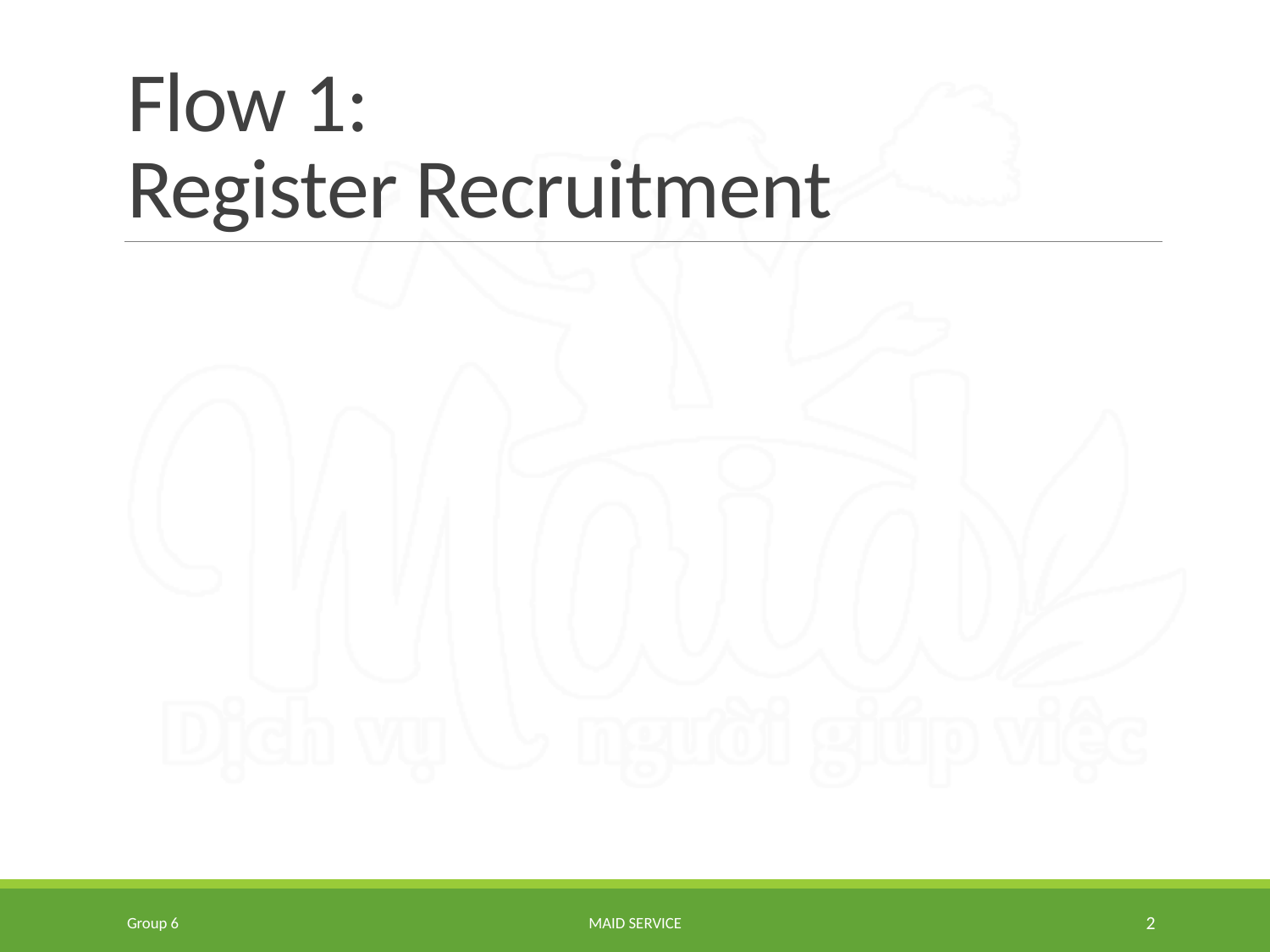

# Flow 1: Register Recruitment
Group 6
Maid Service
2